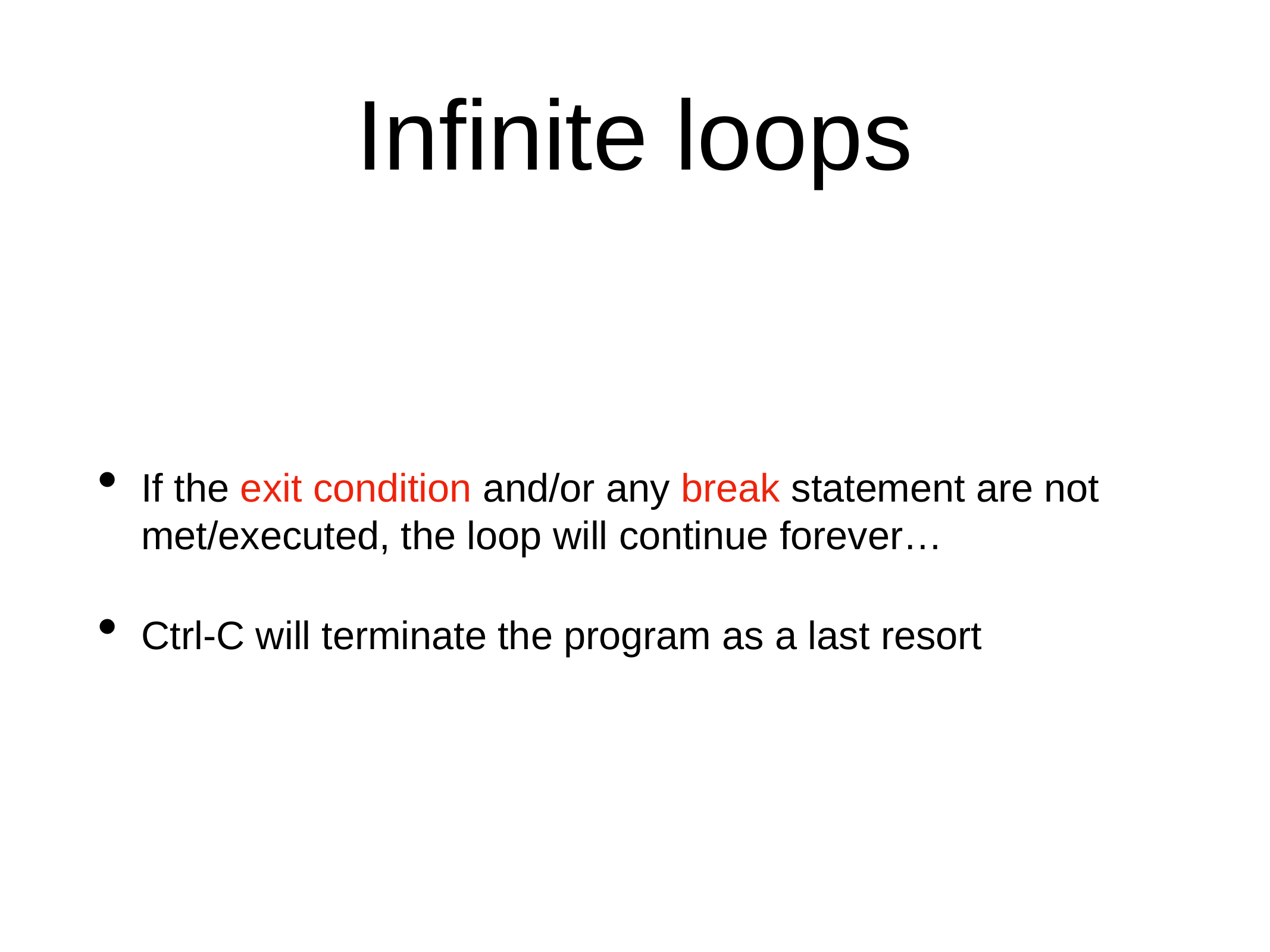

# Infinite loops
If the exit condition and/or any break statement are not met/executed, the loop will continue forever…
Ctrl-C will terminate the program as a last resort